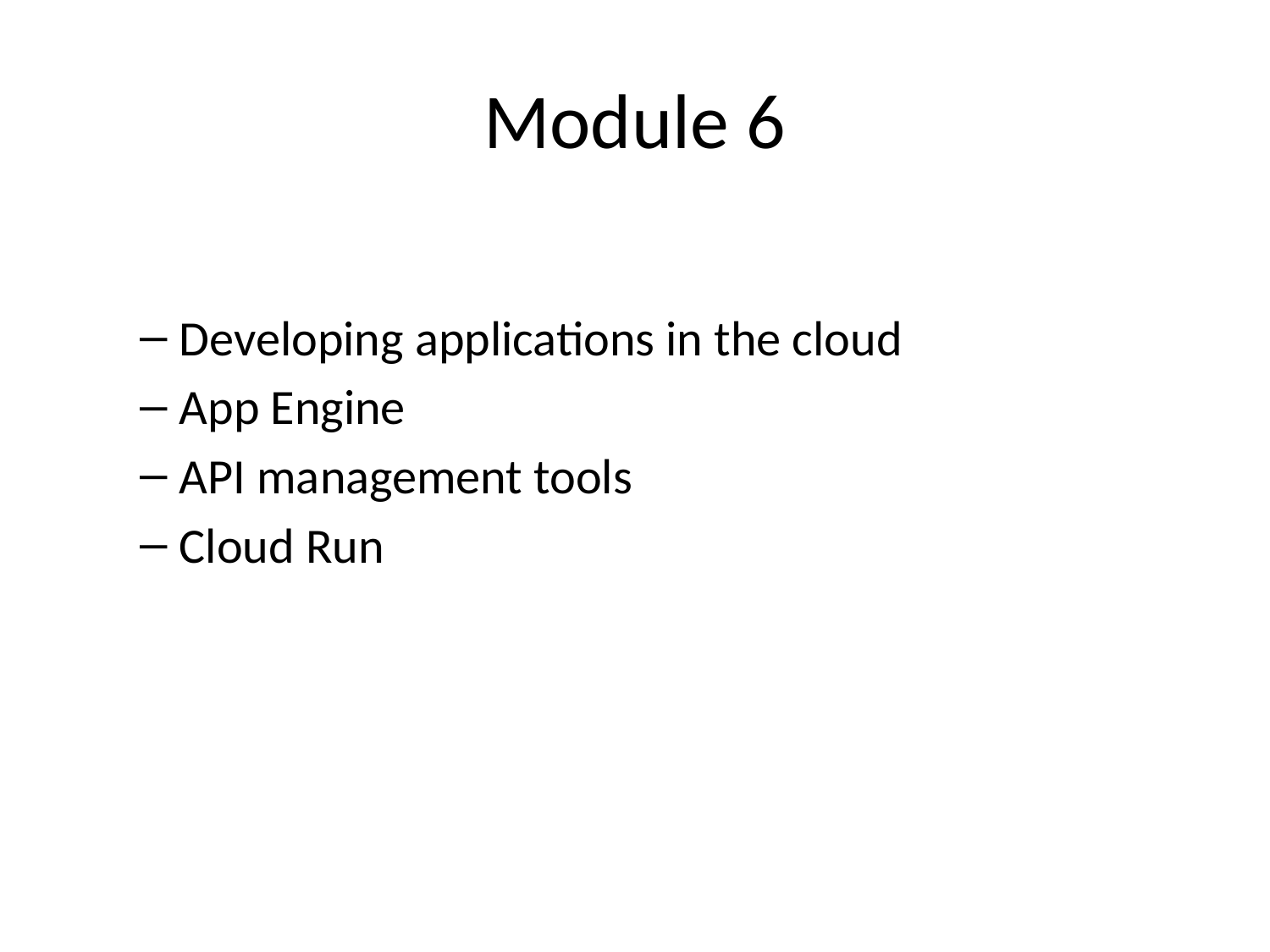

# Module 6

Developing applications in the cloud
App Engine
API management tools
Cloud Run